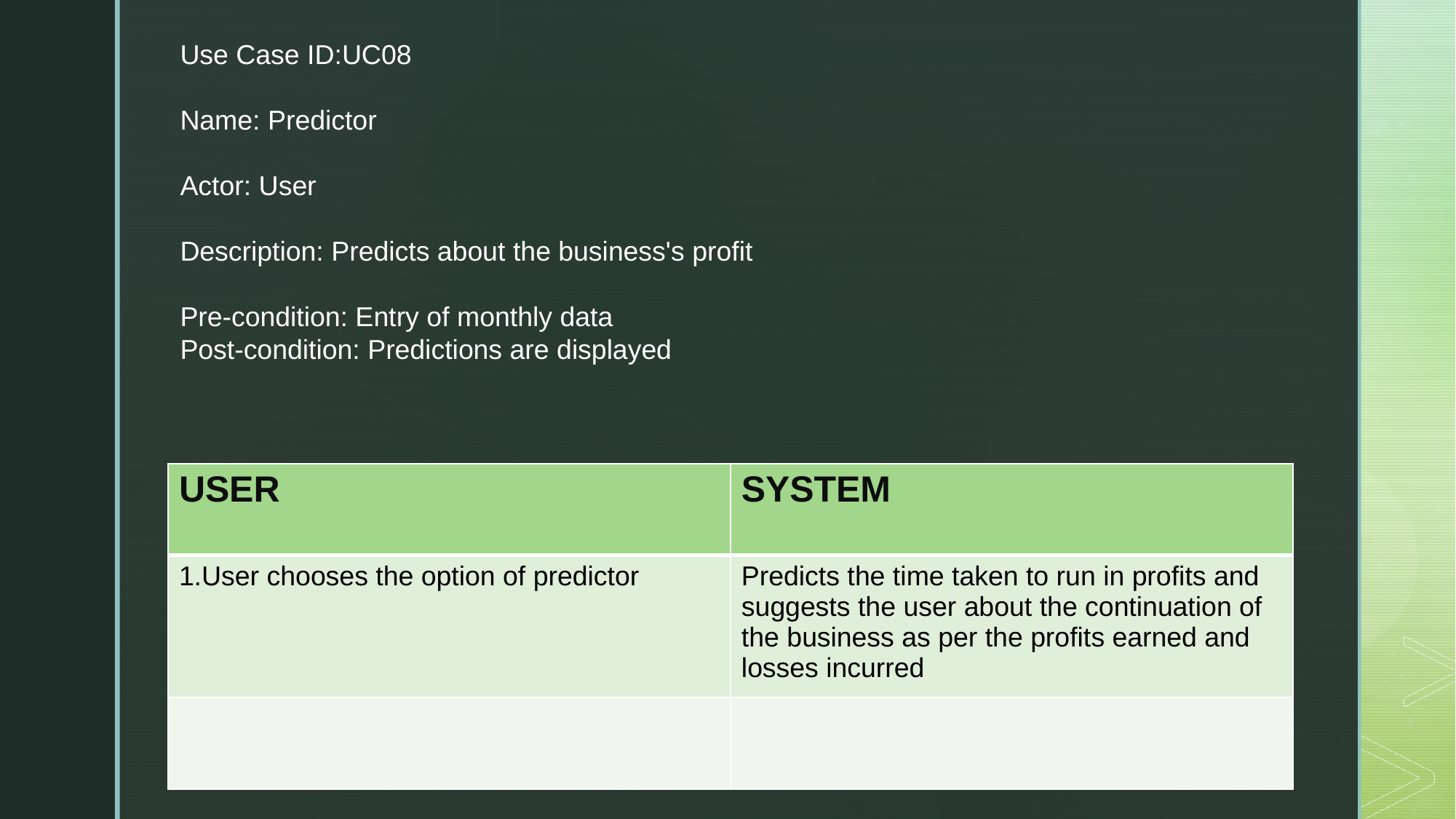

Use Case ID:UC08

Name: Predictor

Actor: User

Description: Predicts about the business's profit

Pre-condition: Entry of monthly data
Post-condition: Predictions are displayed
| USER | SYSTEM |
| --- | --- |
| 1.User chooses the option of predictor | Predicts the time taken to run in profits and suggests the user about the continuation of the business as per the profits earned and losses incurred |
|  |  |